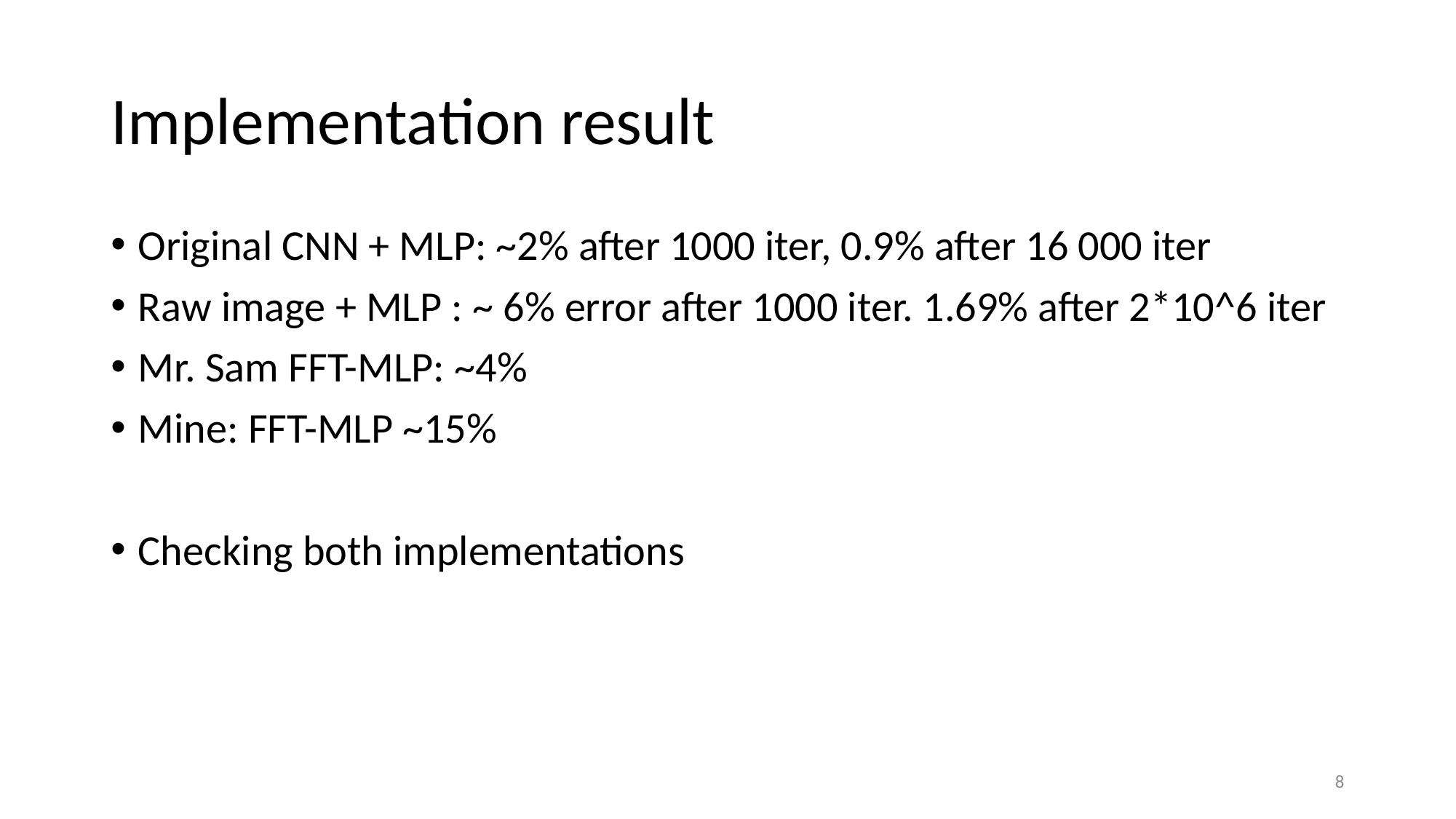

# Implementation result
Original CNN + MLP: ~2% after 1000 iter, 0.9% after 16 000 iter
Raw image + MLP : ~ 6% error after 1000 iter. 1.69% after 2*10^6 iter
Mr. Sam FFT-MLP: ~4%
Mine: FFT-MLP ~15%

Checking both implementations
8